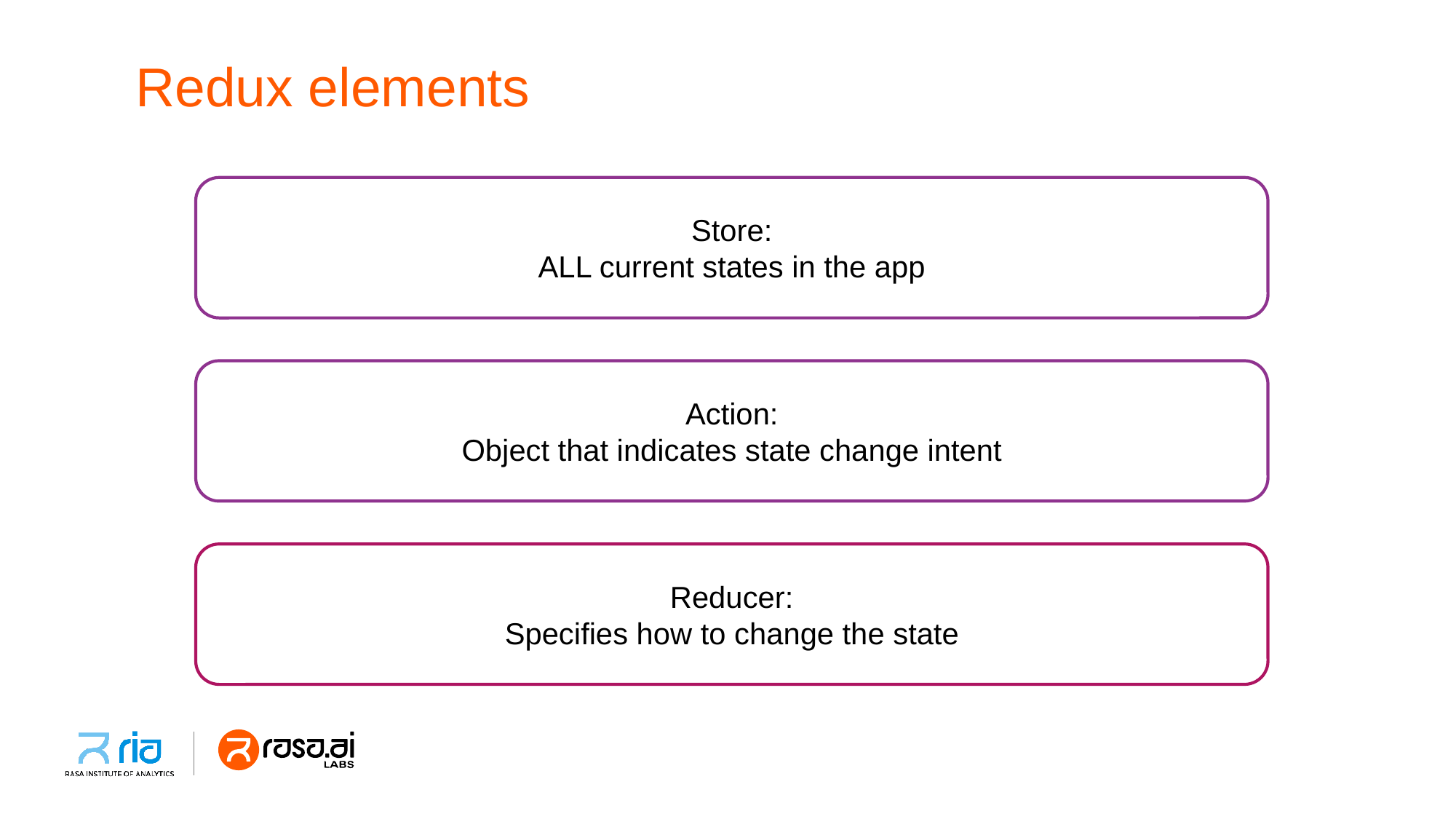

# Redux elements
Store:
ALL current states in the app
Action:
Object that indicates state change intent
Reducer:
Specifies how to change the state